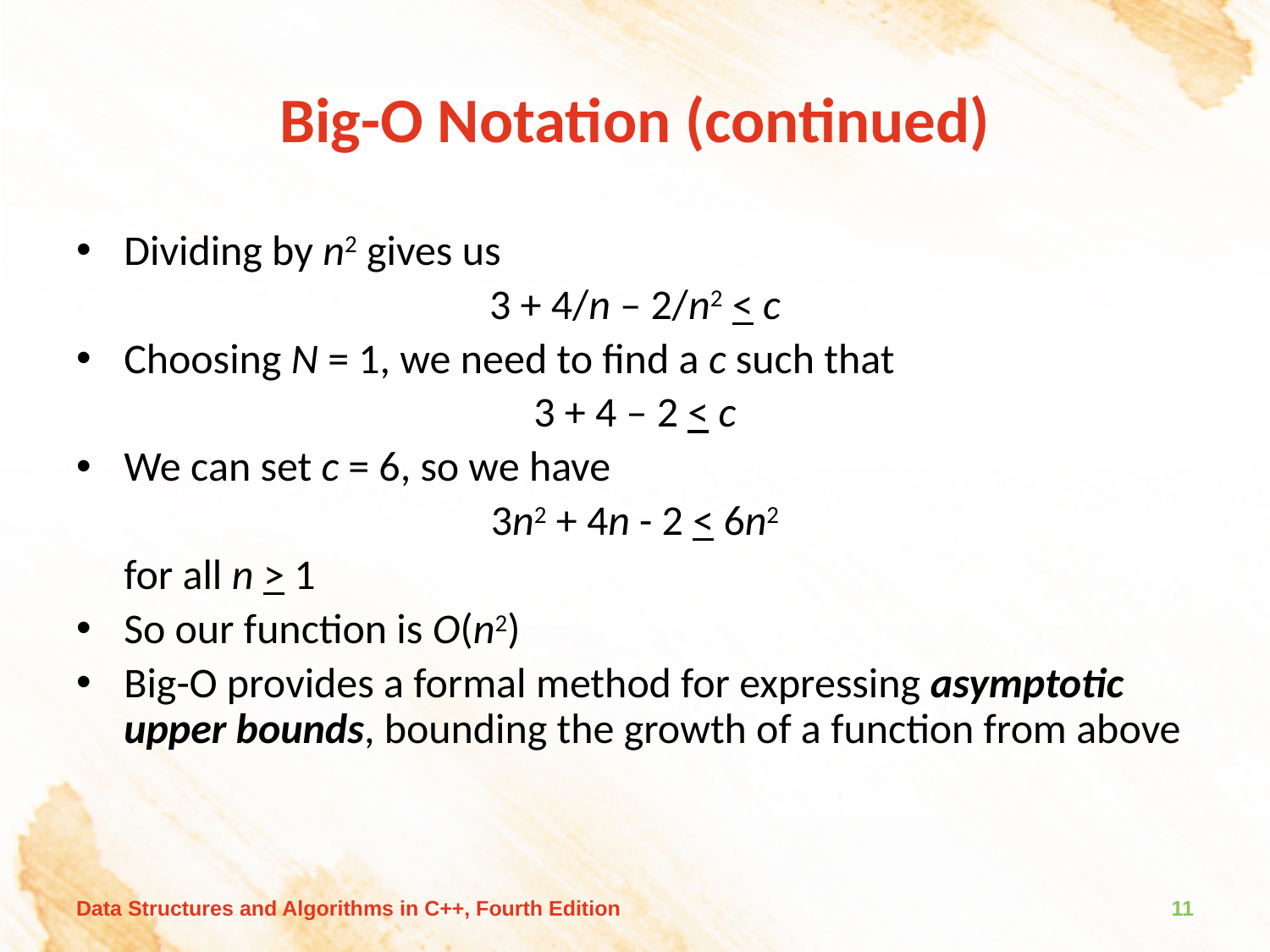

# Big-O Notation (continued)
Dividing by n2 gives us
3 + 4/n – 2/n2 < c
Choosing N = 1, we need to find a c such that
3 + 4 – 2 < c
We can set c = 6, so we have
3n2 + 4n - 2 < 6n2
	for all n > 1
So our function is O(n2)
Big-O provides a formal method for expressing asymptotic upper bounds, bounding the growth of a function from above

Data Structures and Algorithms in C++, Fourth Edition
11